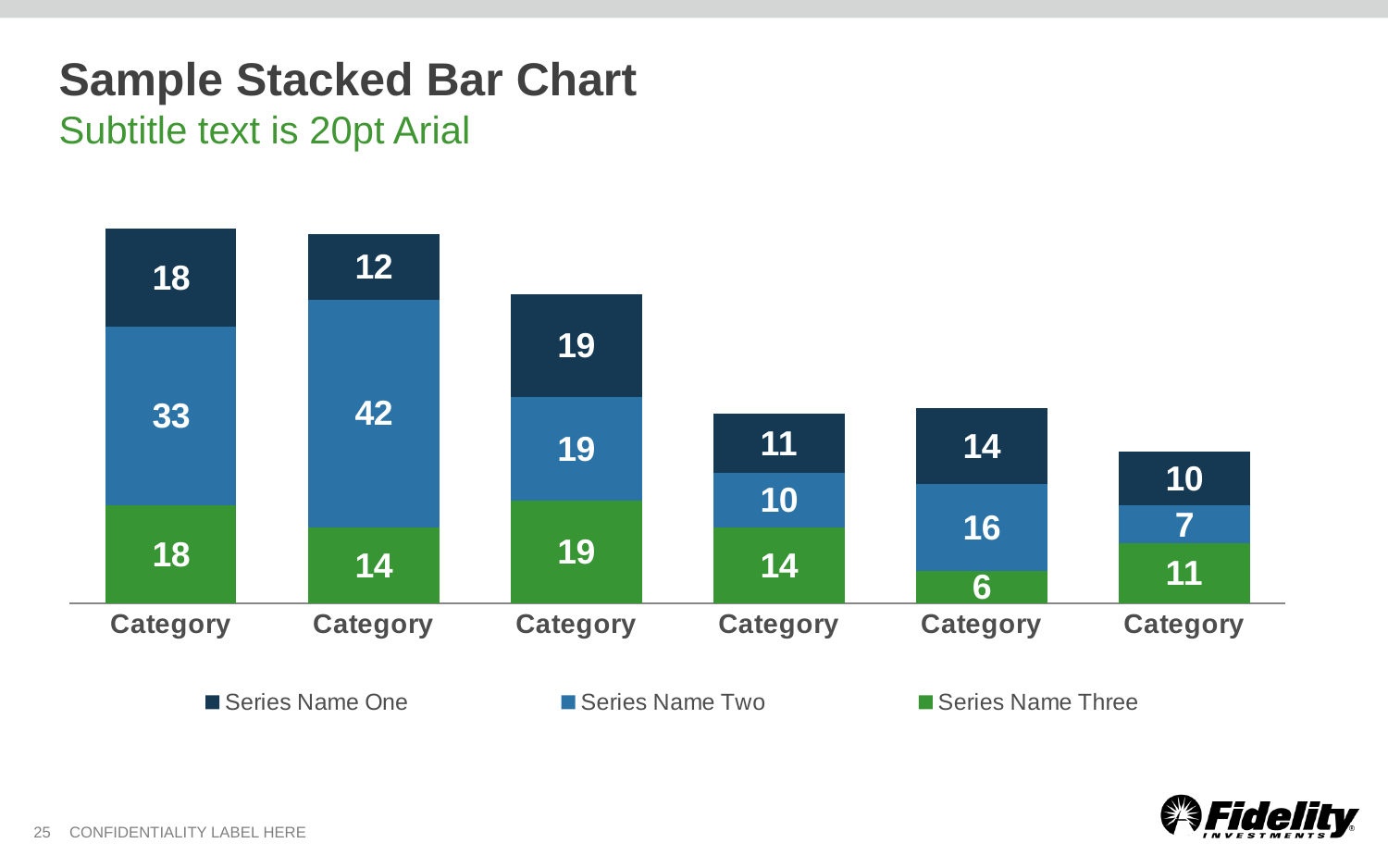

# Sample Stacked Bar Chart Subtitle text is 20pt Arial

### Chart

| Category | Series Name Three | Series Name Two | Series Name One |
|---|---|---|---|
| Category | 18.0 | 33.0 | 18.0 |
| Category | 14.0 | 42.0 | 12.0 |
| Category | 19.0 | 19.0 | 19.0 |
| Category | 14.0 | 10.0 | 11.0 |
| Category | 6.0 | 16.0 | 14.0 |
| Category | 11.0 | 7.0 | 10.0 |
25